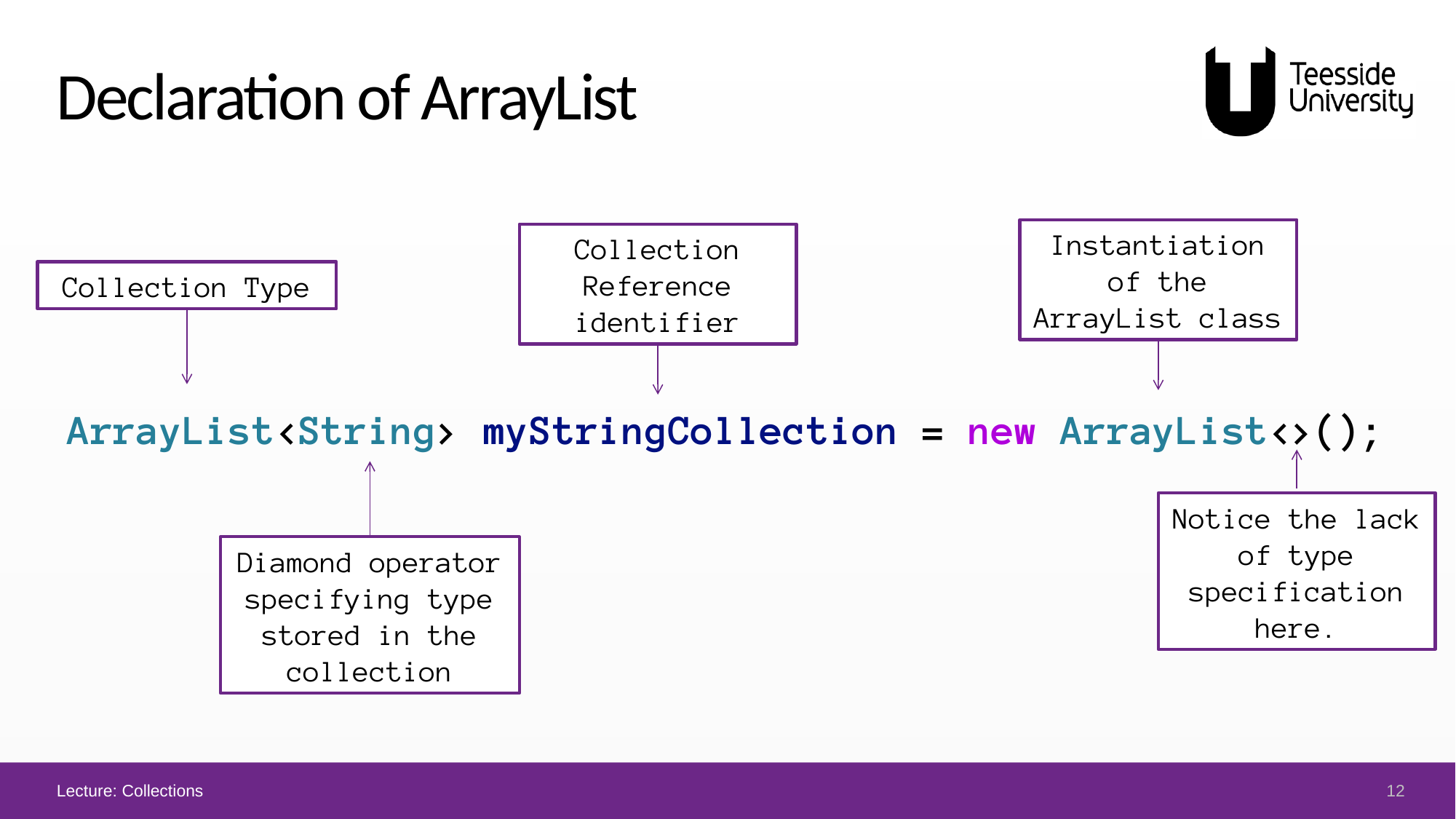

# Declaration of ArrayList
Instantiation of the ArrayList class
Collection Reference identifier
Collection Type
ArrayList<String> myStringCollection = new ArrayList<>();
Notice the lack of type specification here.
Diamond operator specifying type stored in the collection
12
Lecture: Collections